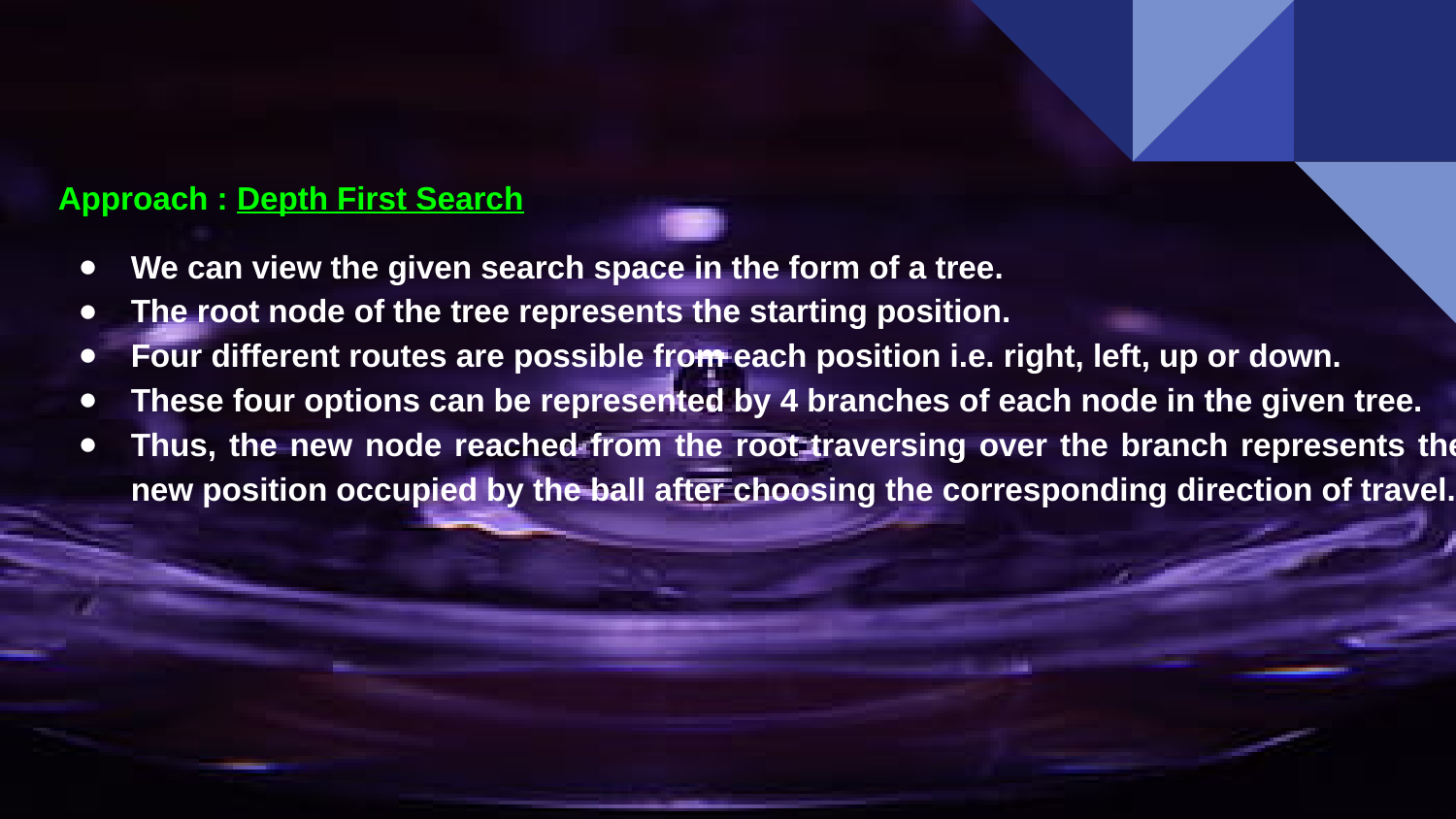

# Approach : Depth First Search
We can view the given search space in the form of a tree.
The root node of the tree represents the starting position.
Four different routes are possible from each position i.e. right, left, up or down.
These four options can be represented by 4 branches of each node in the given tree.
Thus, the new node reached from the root traversing over the branch represents the new position occupied by the ball after choosing the corresponding direction of travel.